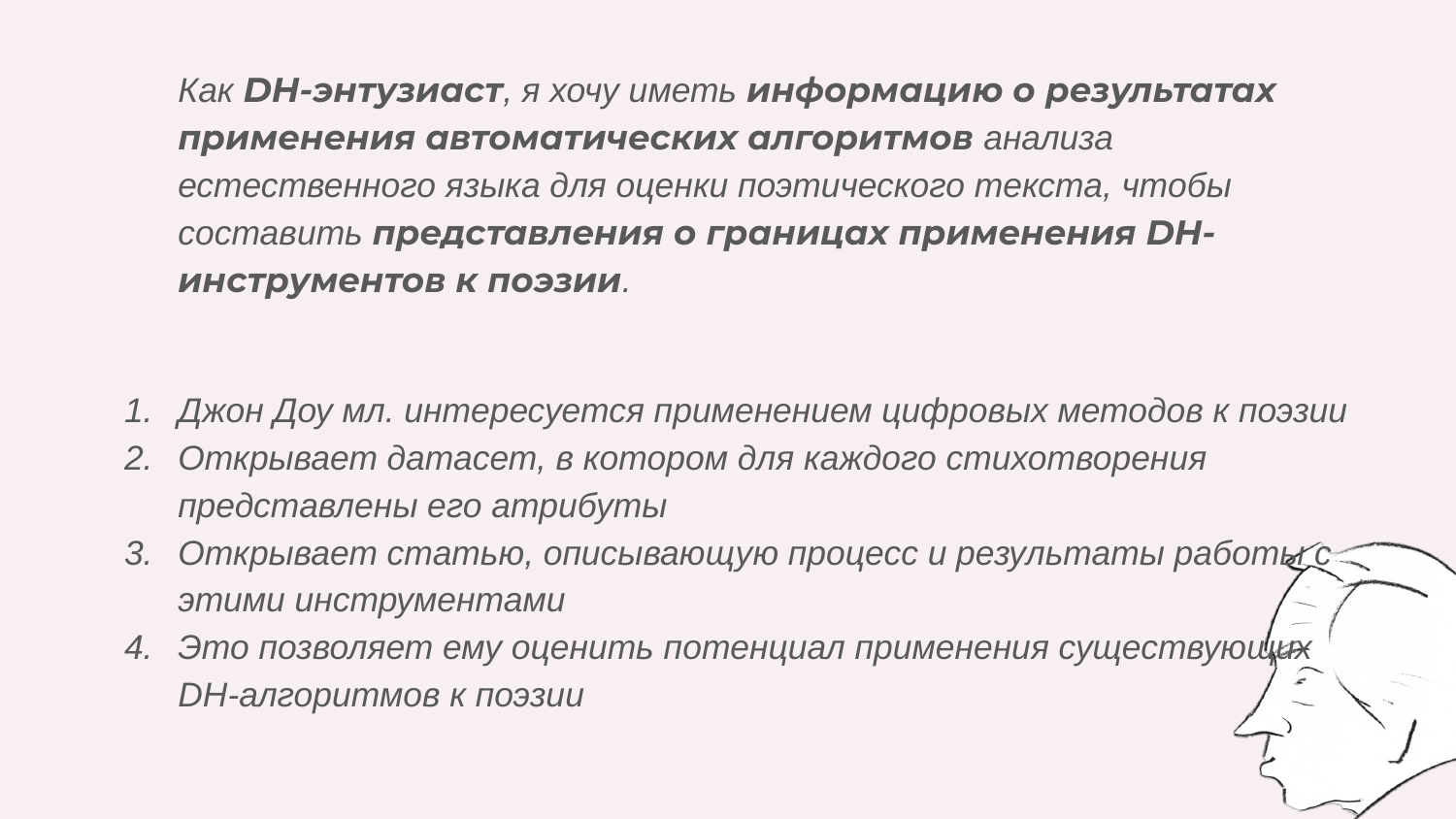

Как DH-энтузиаст, я хочу иметь информацию о результатах применения автоматических алгоритмов анализа естественного языка для оценки поэтического текста, чтобы составить представления о границах применения DH-инструментов к поэзии.

Джон Доу мл. интересуется применением цифровых методов к поэзии
Открывает датасет, в котором для каждого стихотворения представлены его атрибуты
Открывает статью, описывающую процесс и результаты работы с этими инструментами
Это позволяет ему оценить потенциал применения существующих DH-алгоритмов к поэзии